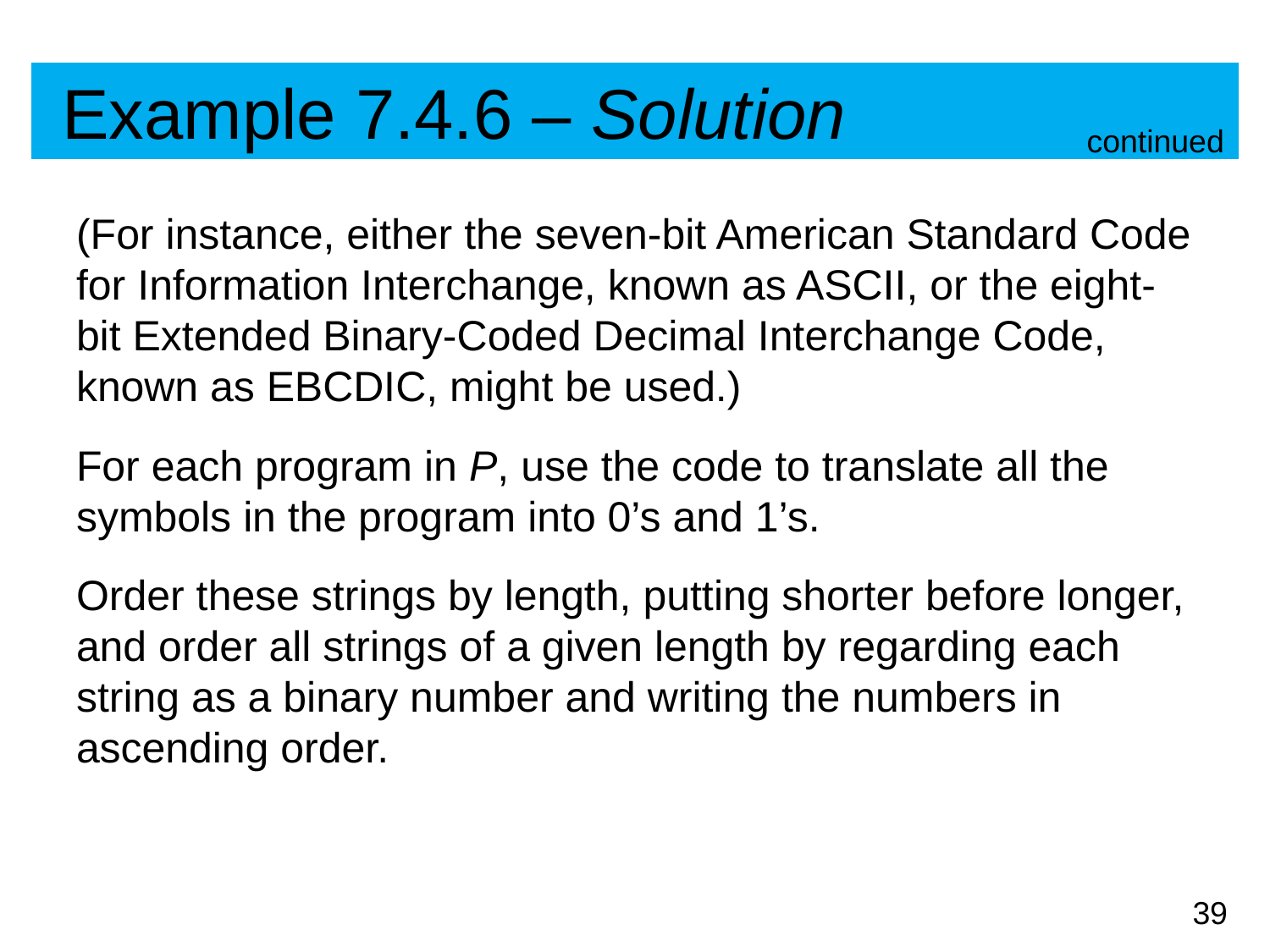

# Example 7.4.6 – Solution
continued
(For instance, either the seven-bit American Standard Code for Information Interchange, known as ASCII, or the eight-bit Extended Binary-Coded Decimal Interchange Code, known as EBCDIC, might be used.)

For each program in P, use the code to translate all the symbols in the program into 0’s and 1’s.

Order these strings by length, putting shorter before longer, and order all strings of a given length by regarding each string as a binary number and writing the numbers in ascending order.